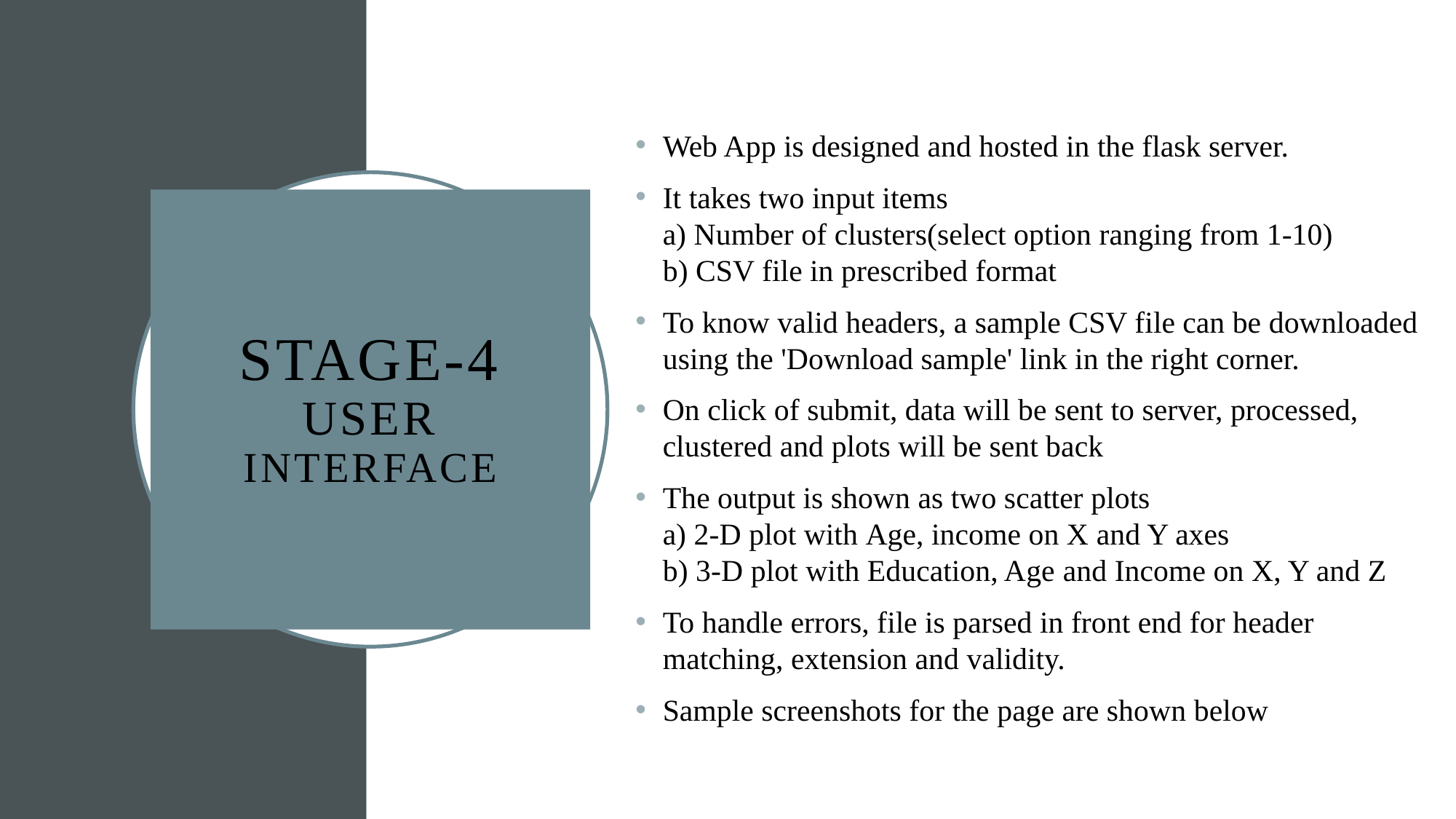

Web App is designed and hosted in the flask server.
It takes two input items
a) Number of clusters(select option ranging from 1-10)
b) CSV file in prescribed format
To know valid headers, a sample CSV file can be downloaded using the 'Download sample' link in the right corner.
On click of submit, data will be sent to server, processed, clustered and plots will be sent back
The output is shown as two scatter plots
a) 2-D plot with Age, income on X and Y axes
b) 3-D plot with Education, Age and Income on X, Y and Z
To handle errors, file is parsed in front end for header matching, extension and validity.
Sample screenshots for the page are shown below

# Stage-4 User interface